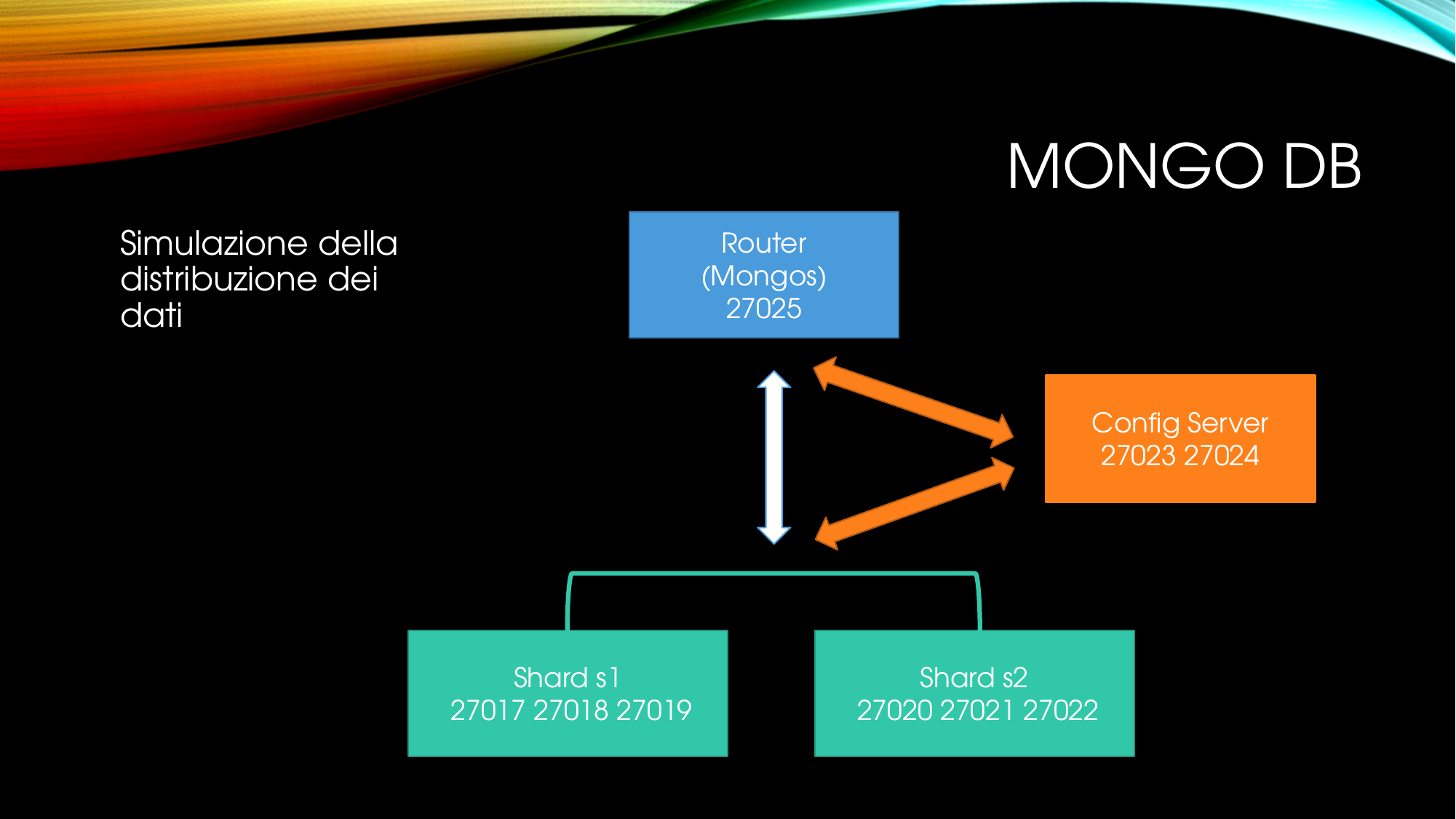

# Mongo DB
Router
(Mongos)
27025
Simulazione della distribuzione dei dati

Config Server
27023 27024

Shard s1
 27017 27018 27019
Shard s2
 27020 27021 27022